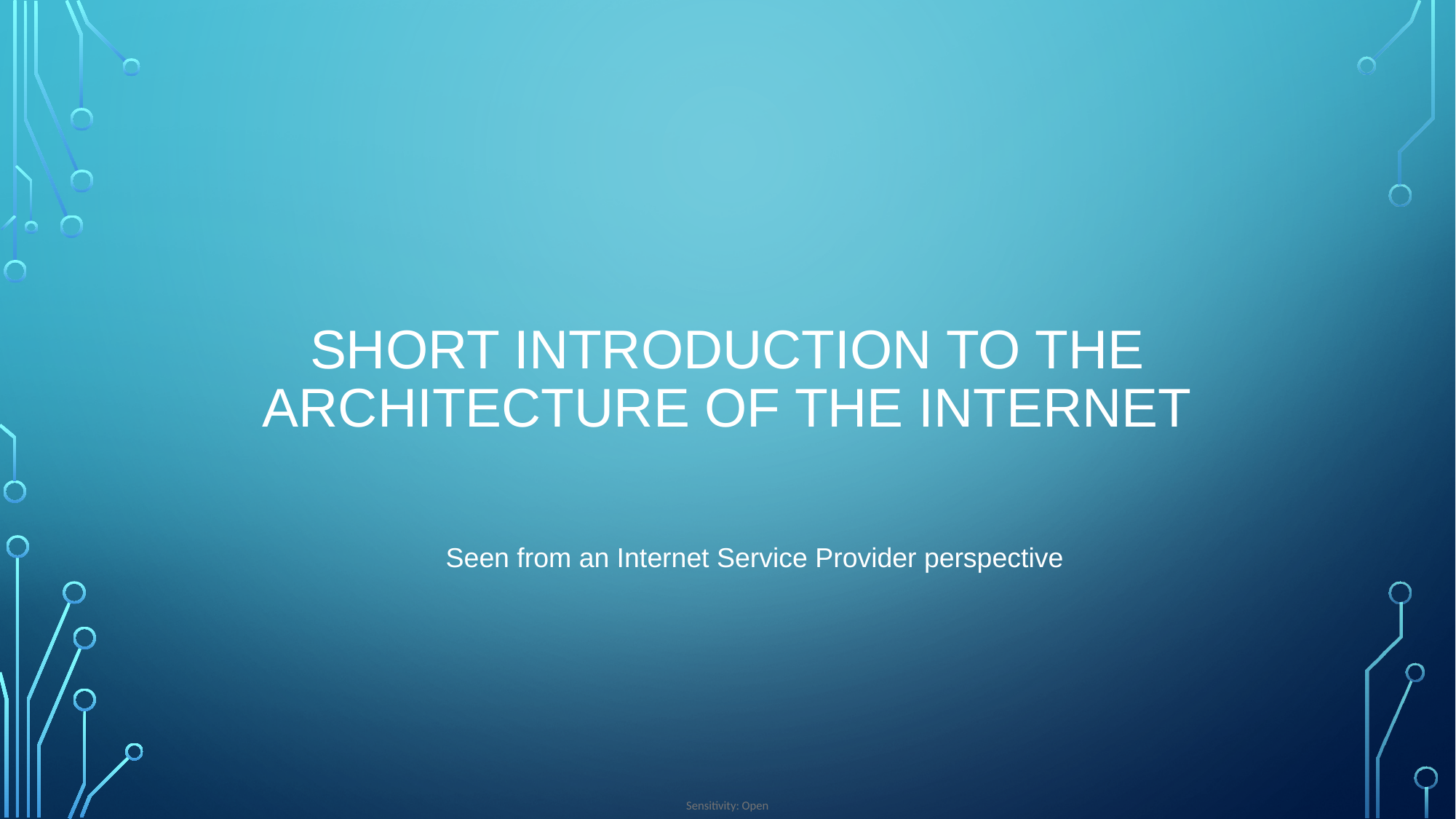

# Short introduction to the architecture of the Internet
Seen from an Internet Service Provider perspective